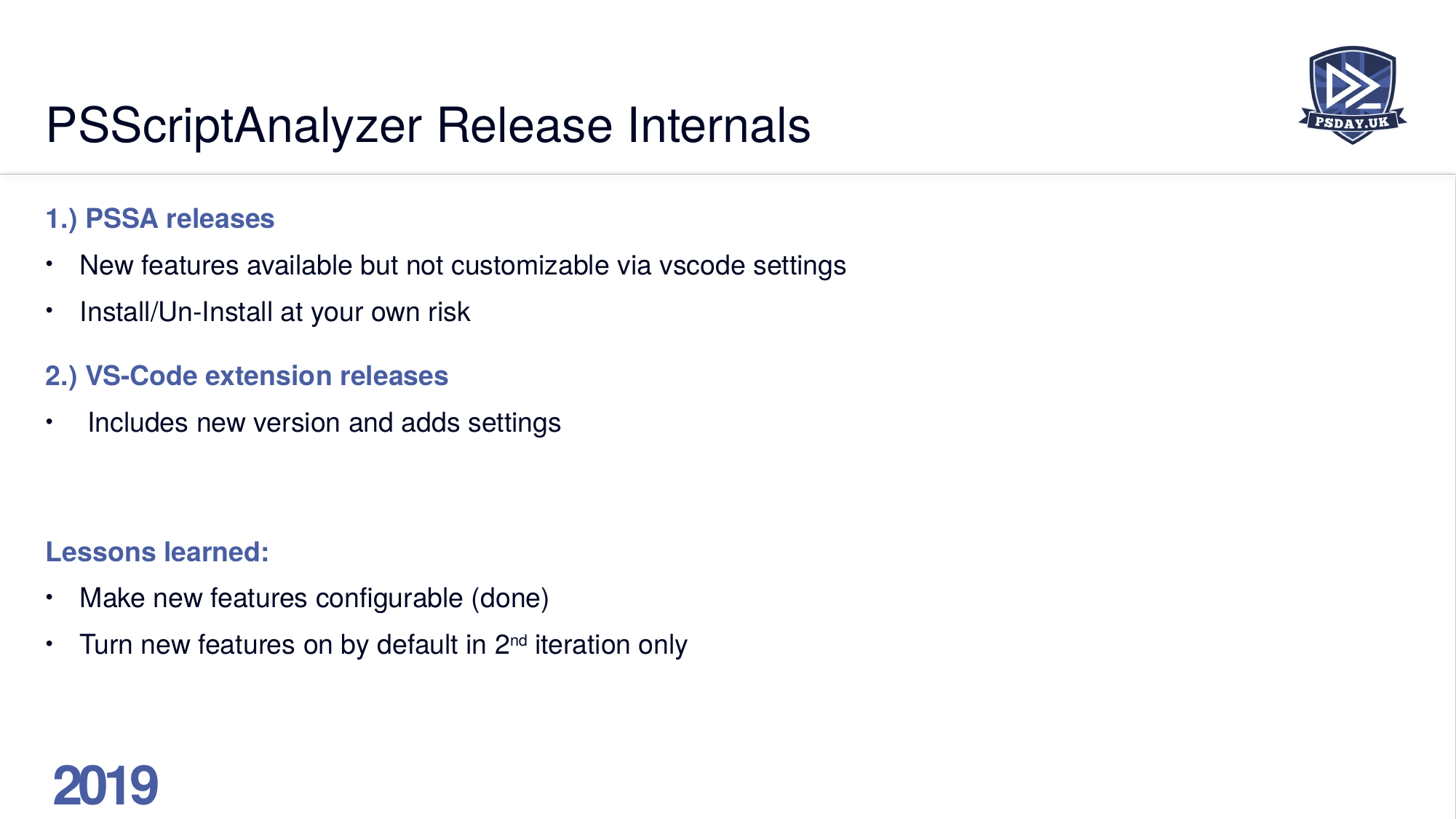

# PSScriptAnalyzer Release Internals
1.) PSSA releases
New features available but not customizable via vscode settings
Install/Un-Install at your own risk
2.) VS-Code extension releases
 Includes new version and adds settings

Lessons learned:
Make new features configurable (done)
Turn new features on by default in 2nd iteration only